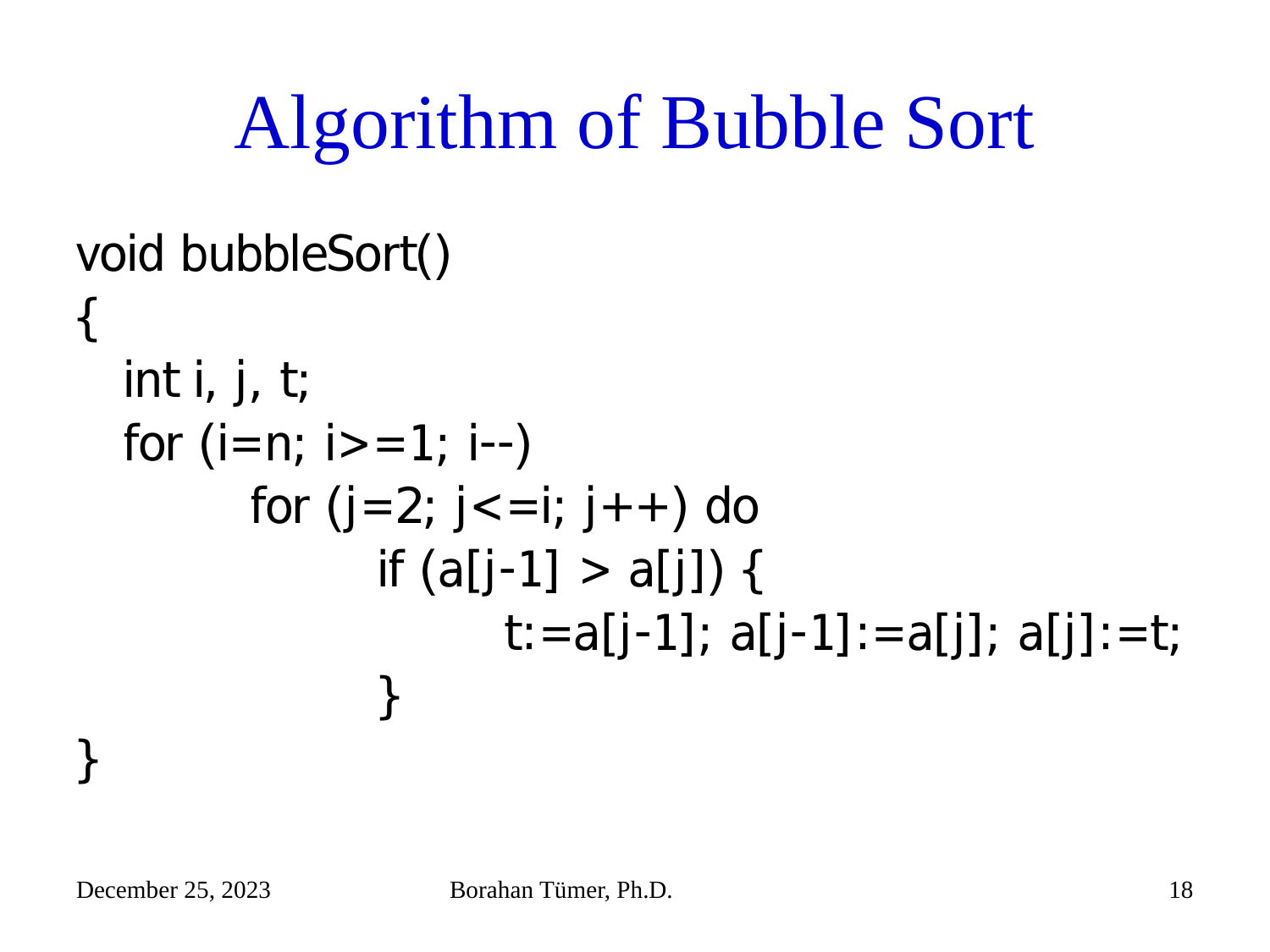

# Algorithm of Bubble Sort
void bubbleSort()
{
	int i, j, t;
	for (i=n; i>=1; i--)
		for (j=2; j<=i; j++) do
			if (a[j-1] > a[j]) {
				t:=a[j-1]; a[j-1]:=a[j]; a[j]:=t;
			}
}
December 25, 2023
Borahan Tümer, Ph.D.
18